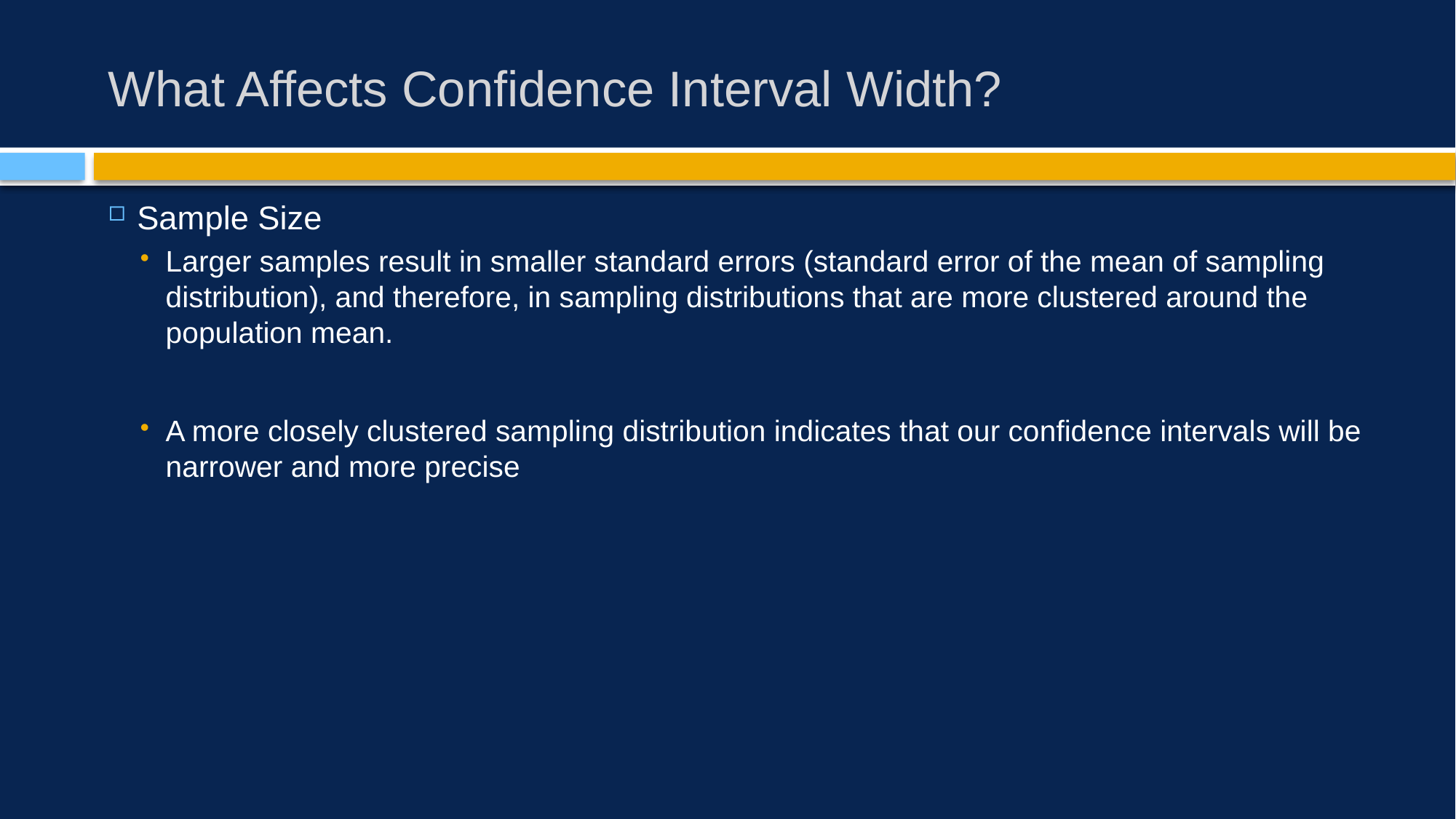

# What Affects Confidence Interval Width?
Sample Size
Larger samples result in smaller standard errors (standard error of the mean of sampling distribution), and therefore, in sampling distributions that are more clustered around the population mean.

A more closely clustered sampling distribution indicates that our confidence intervals will be narrower and more precise